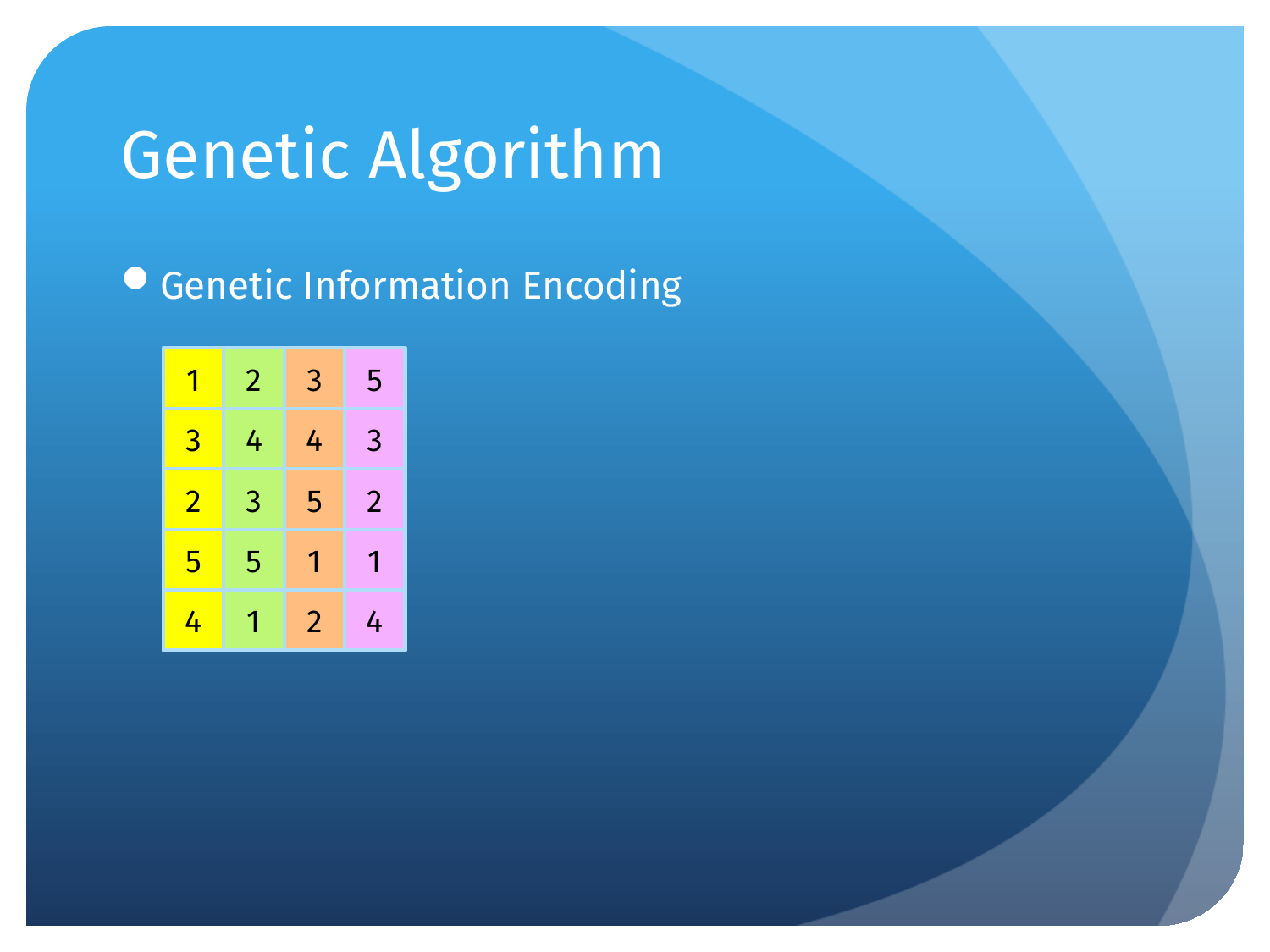

# Genetic Algorithm
Genetic Information Encoding

1
2
3
5
3
4
4
3
2
3
5
2
5
5
1
1
4
1
2
4